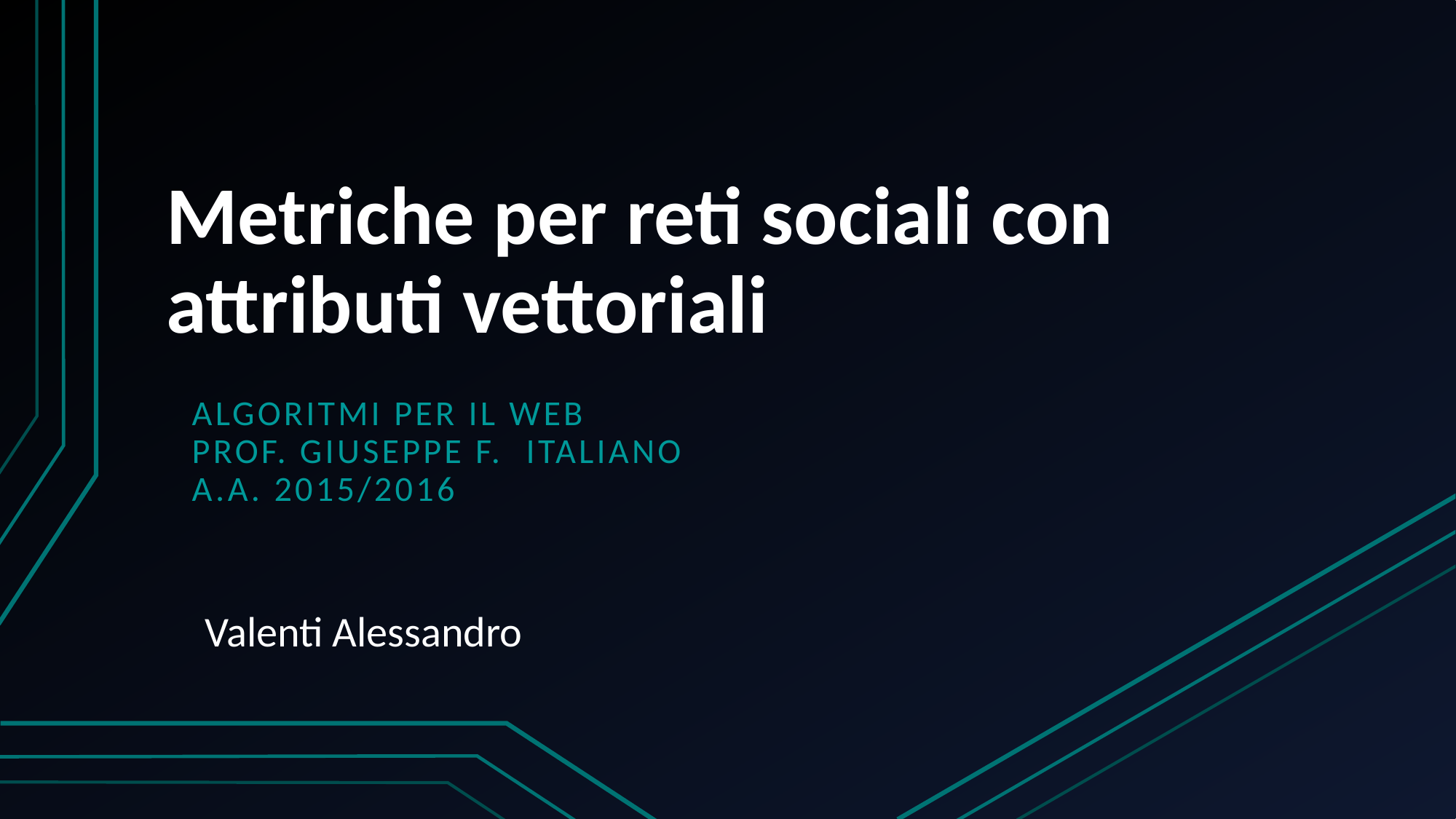

# Metriche per reti sociali con attributi vettoriali
Algoritmi per il web
Prof. Giuseppe F.  Italiano
A.A. 2015/2016

Valenti Alessandro